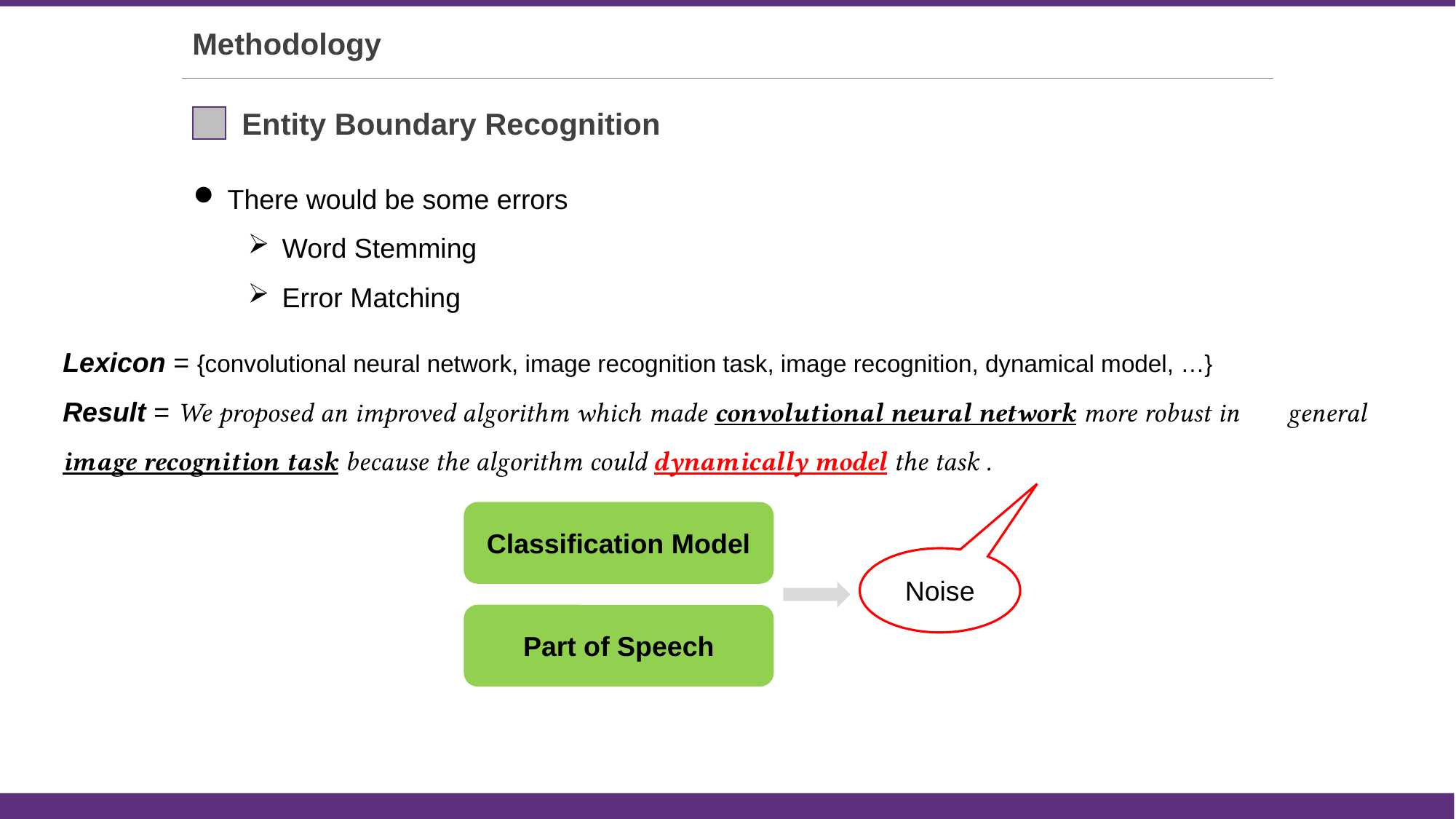

Methodology
Entity Boundary Recognition

There would be some errors
Word Stemming
Error Matching
Lexicon = {convolutional neural network, image recognition task, image recognition, dynamical model, …}
Result = We proposed an improved algorithm which made convolutional neural network more robust in 	   general image recognition task because the algorithm could dynamically model the task .
Classification Model
Noise

Part of Speech